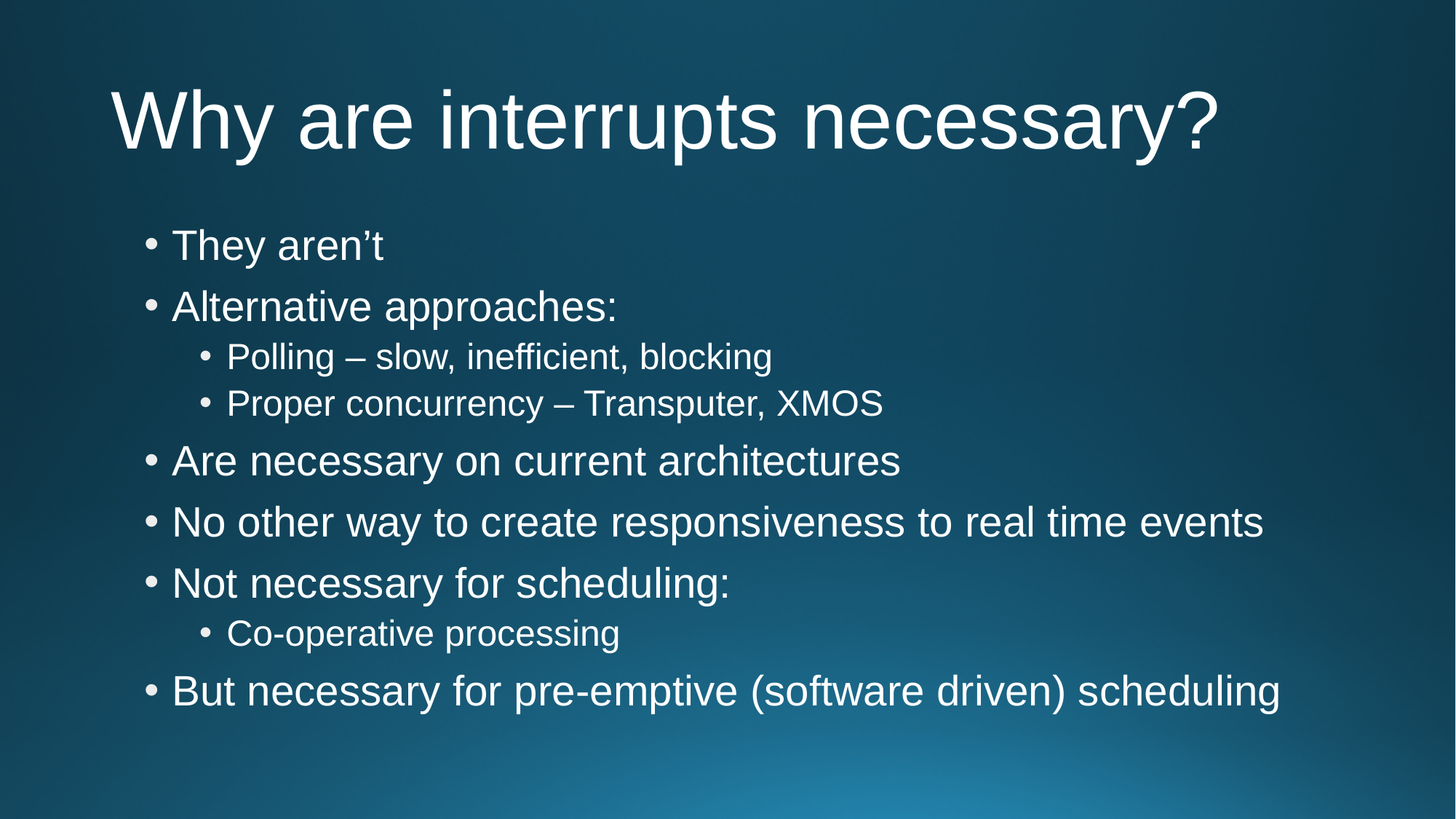

# Why are interrupts necessary?
They aren’t
Alternative approaches:
Polling – slow, inefficient, blocking
Proper concurrency – Transputer, XMOS
Are necessary on current architectures
No other way to create responsiveness to real time events
Not necessary for scheduling:
Co-operative processing
But necessary for pre-emptive (software driven) scheduling